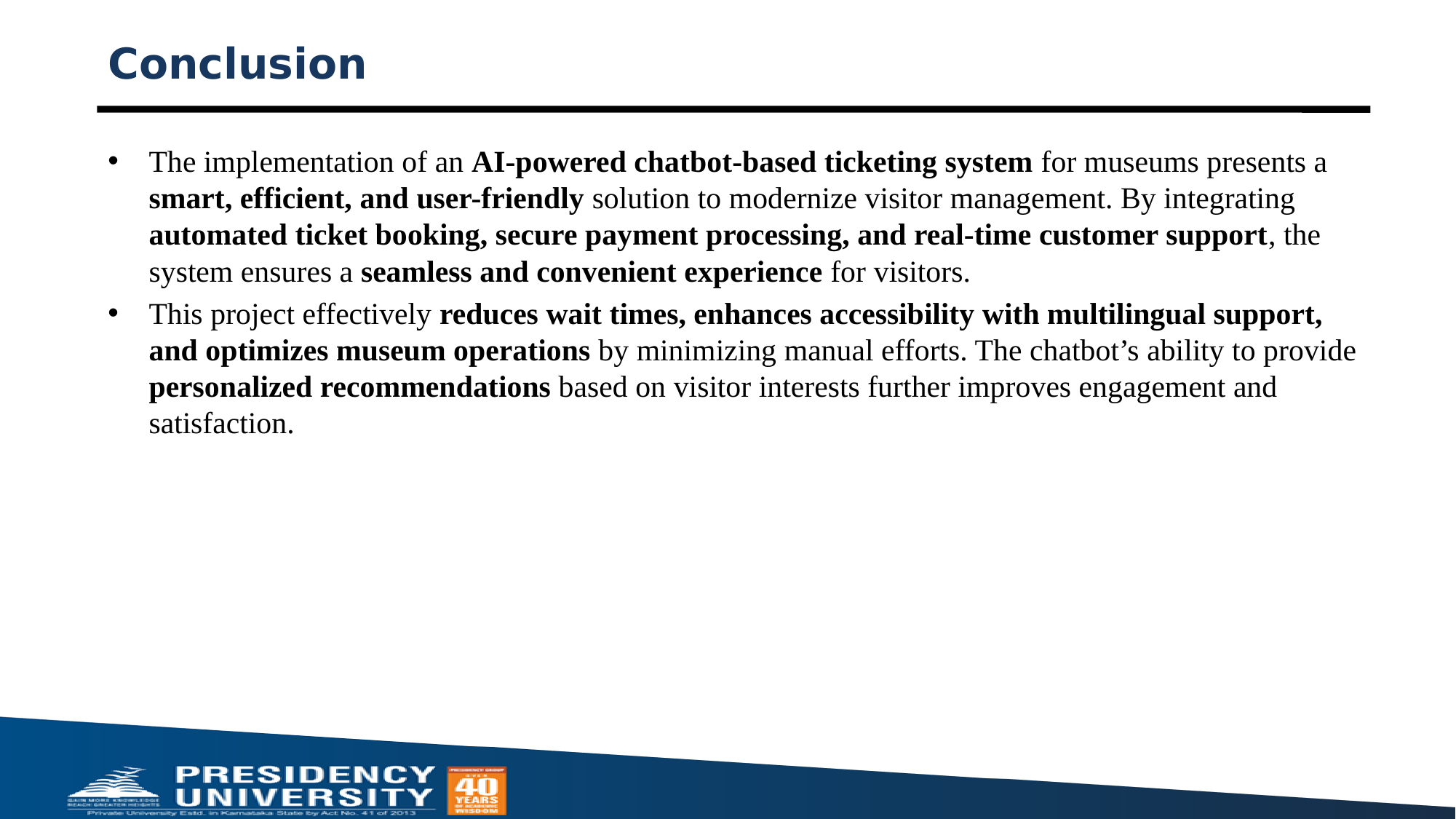

# Conclusion
The implementation of an AI-powered chatbot-based ticketing system for museums presents a smart, efficient, and user-friendly solution to modernize visitor management. By integrating automated ticket booking, secure payment processing, and real-time customer support, the system ensures a seamless and convenient experience for visitors.
This project effectively reduces wait times, enhances accessibility with multilingual support, and optimizes museum operations by minimizing manual efforts. The chatbot’s ability to provide personalized recommendations based on visitor interests further improves engagement and satisfaction.